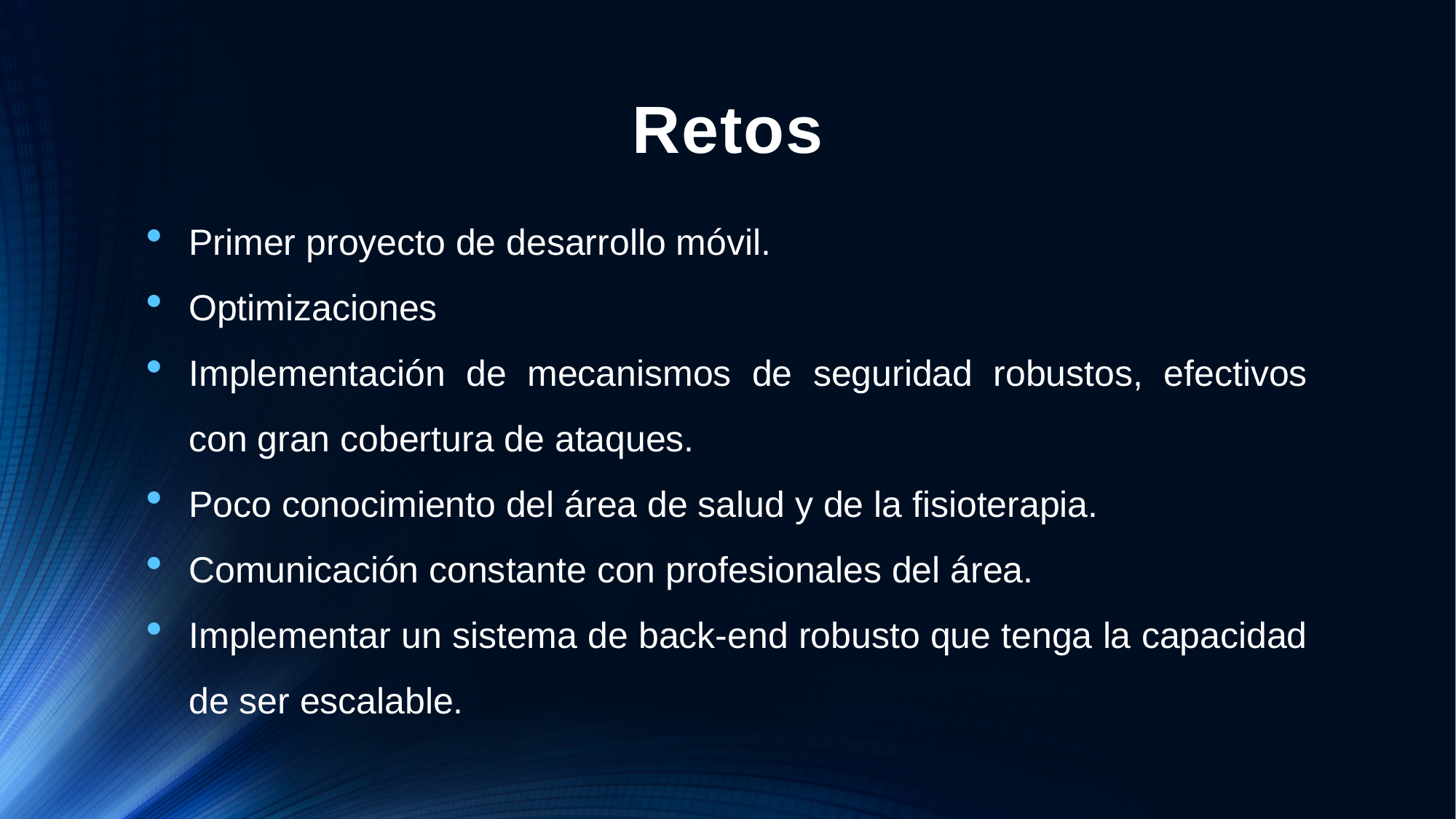

# Retos
Primer proyecto de desarrollo móvil.
Optimizaciones
Implementación de mecanismos de seguridad robustos, efectivos con gran cobertura de ataques.
Poco conocimiento del área de salud y de la fisioterapia.
Comunicación constante con profesionales del área.
Implementar un sistema de back-end robusto que tenga la capacidad de ser escalable.